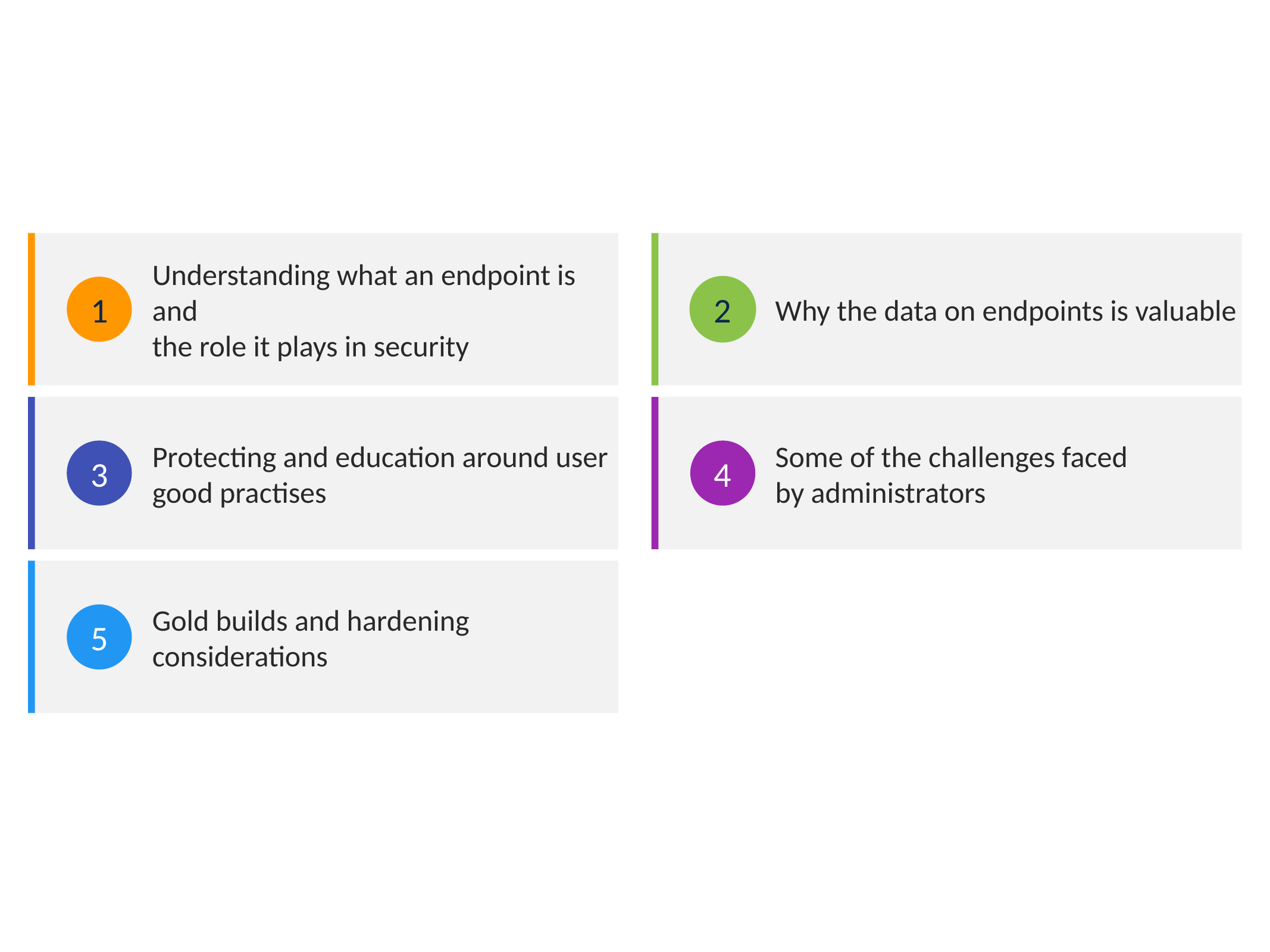

Understanding what an endpoint is and
the role it plays in security

2

1
Why the data on endpoints is valuable

Protecting and education around user
good practises
Some of the challenges faced
by administrators

3

4

Gold builds and hardening considerations

5